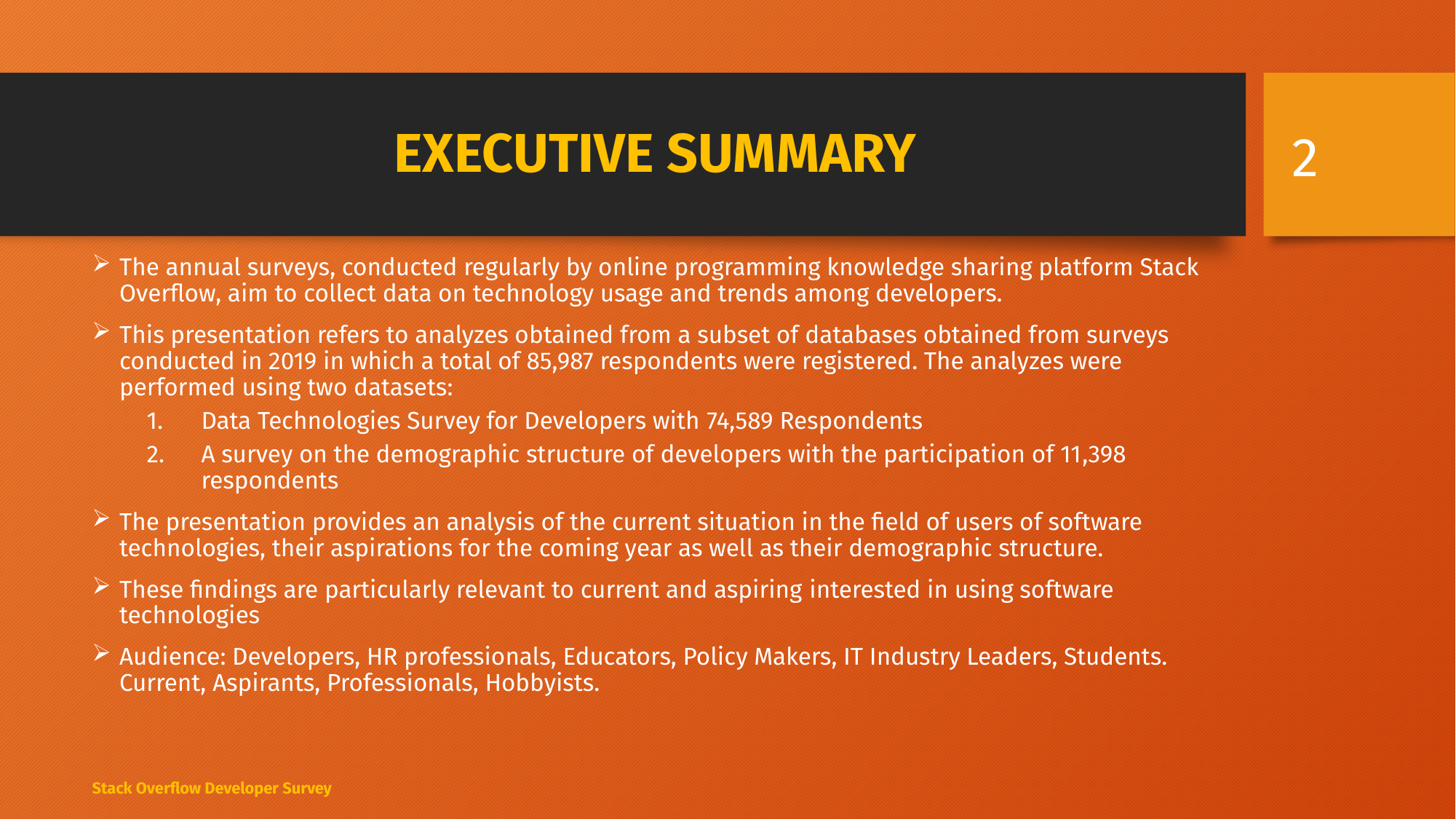

2
# EXECUTIVE SUMMARY
The annual surveys, conducted regularly by online programming knowledge sharing platform Stack Overflow, aim to collect data on technology usage and trends among developers.
This presentation refers to analyzes obtained from a subset of databases obtained from surveys conducted in 2019 in which a total of 85,987 respondents were registered. The analyzes were performed using two datasets:
Data Technologies Survey for Developers with 74,589 Respondents
A survey on the demographic structure of developers with the participation of 11,398 respondents
The presentation provides an analysis of the current situation in the field of users of software technologies, their aspirations for the coming year as well as their demographic structure.
These findings are particularly relevant to current and aspiring interested in using software technologies
Audience: Developers, HR professionals, Educators, Policy Makers, IT Industry Leaders, Students. Current, Aspirants, Professionals, Hobbyists.
Stack Overflow Developer Survey